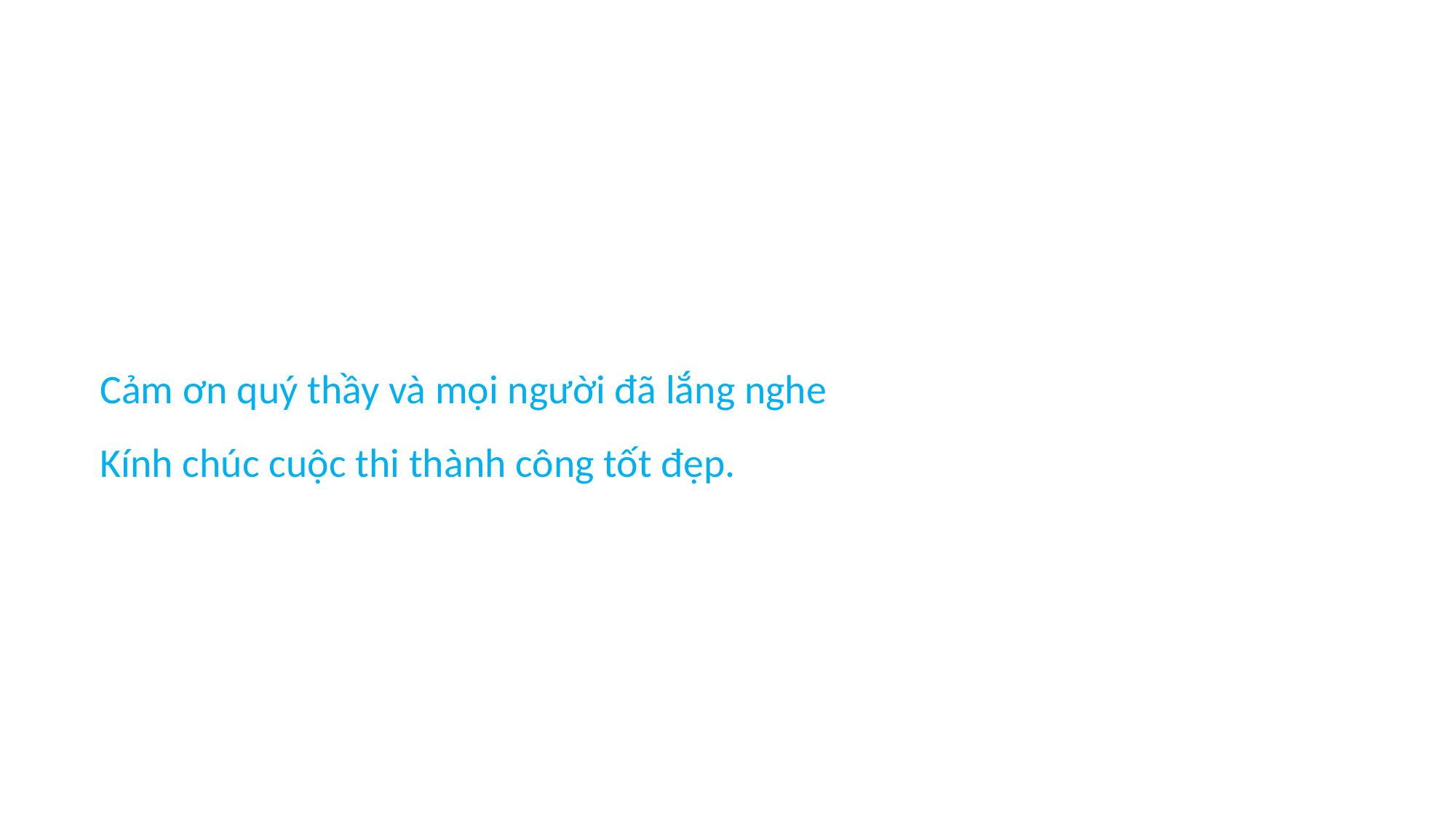

# Cảm ơn quý thầy và mọi người đã lắng nghe Kính chúc cuộc thi thành công tốt đẹp.